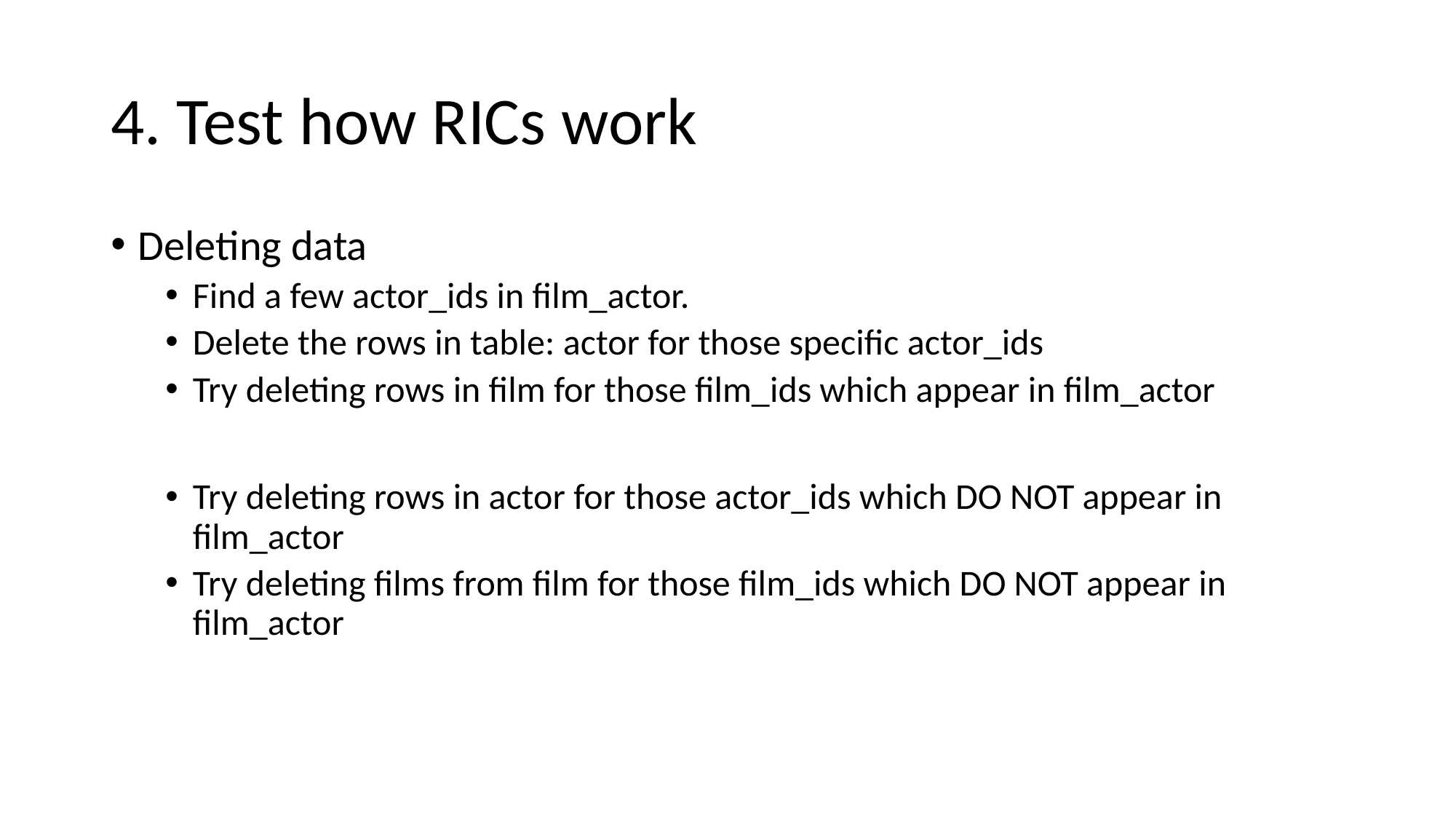

# 4. Test how RICs work
Deleting data
Find a few actor_ids in film_actor.
Delete the rows in table: actor for those specific actor_ids
Try deleting rows in film for those film_ids which appear in film_actor

Try deleting rows in actor for those actor_ids which DO NOT appear in film_actor
Try deleting films from film for those film_ids which DO NOT appear in film_actor